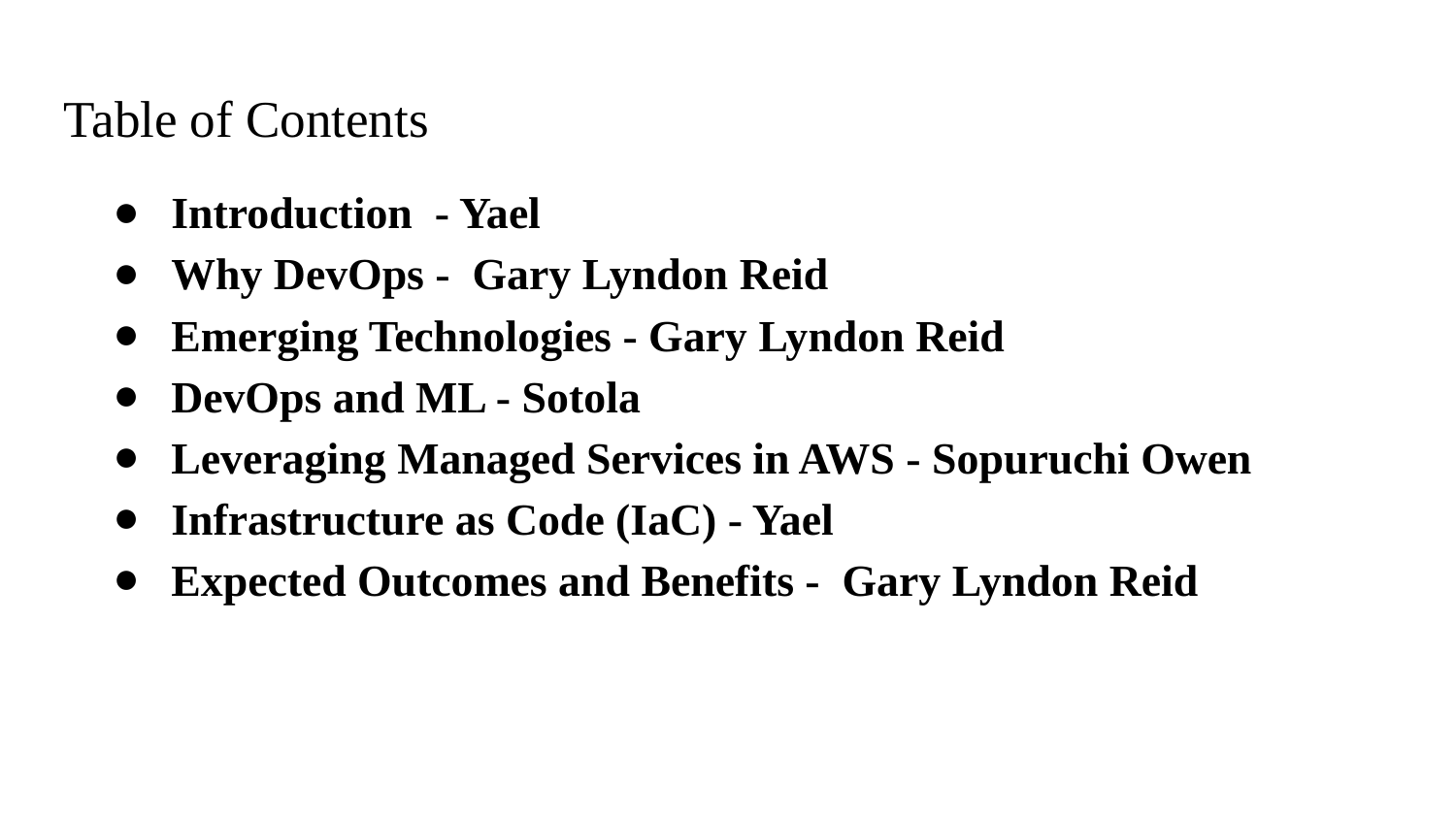

Table of Contents
Introduction  - Yael
Why DevOps -  Gary Lyndon Reid
Emerging Technologies - Gary Lyndon Reid
DevOps and ML - Sotola
Leveraging Managed Services in AWS - Sopuruchi Owen
Infrastructure as Code (IaC) - Yael
Expected Outcomes and Benefits -  Gary Lyndon Reid